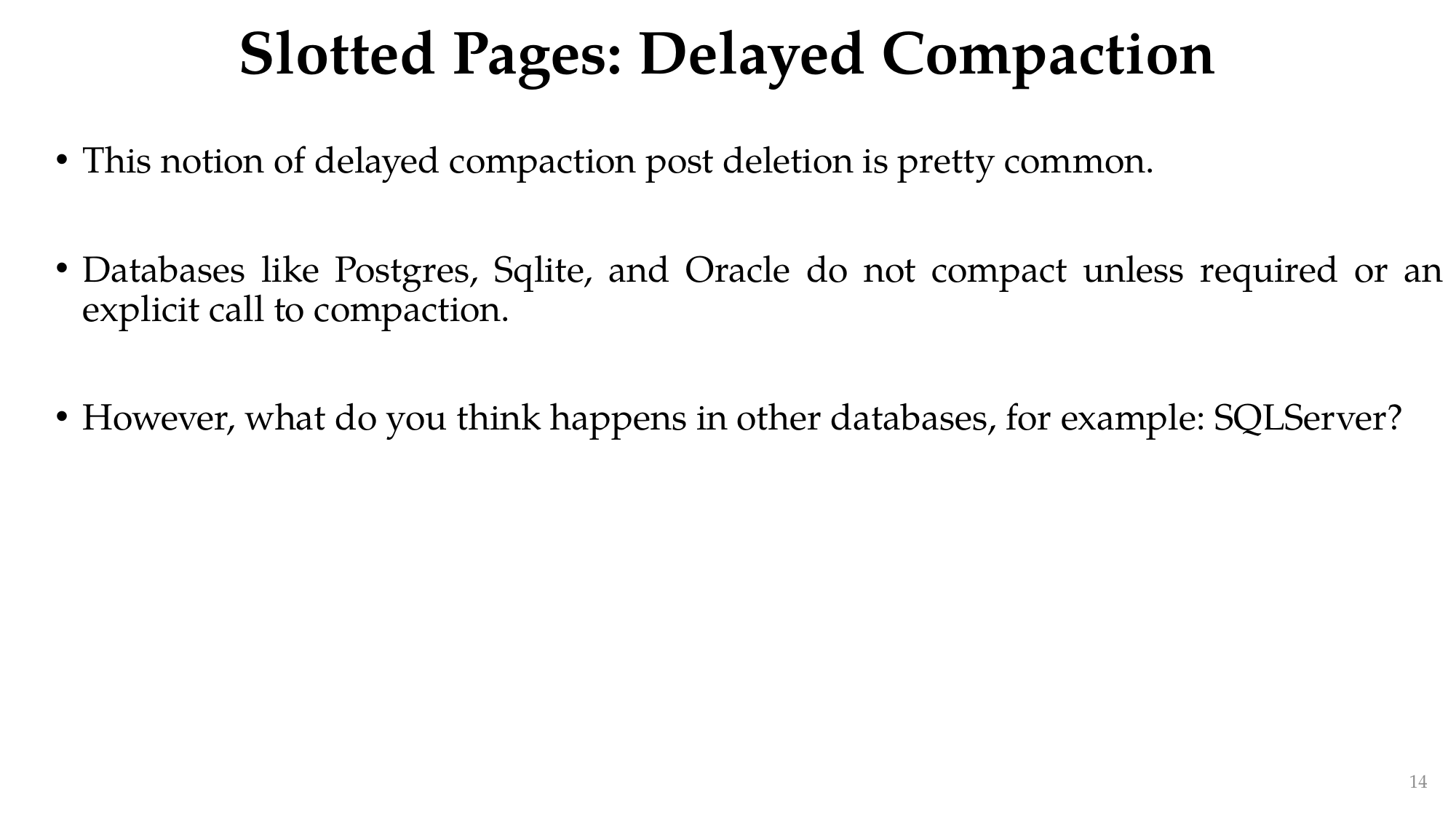

Slotted Pages: Delayed Compaction
This notion of delayed compaction post deletion is pretty common.

Databases like Postgres, Sqlite, and Oracle do not compact unless required or an explicit call to compaction.

However, what do you think happens in other databases, for example: SQLServer?
14